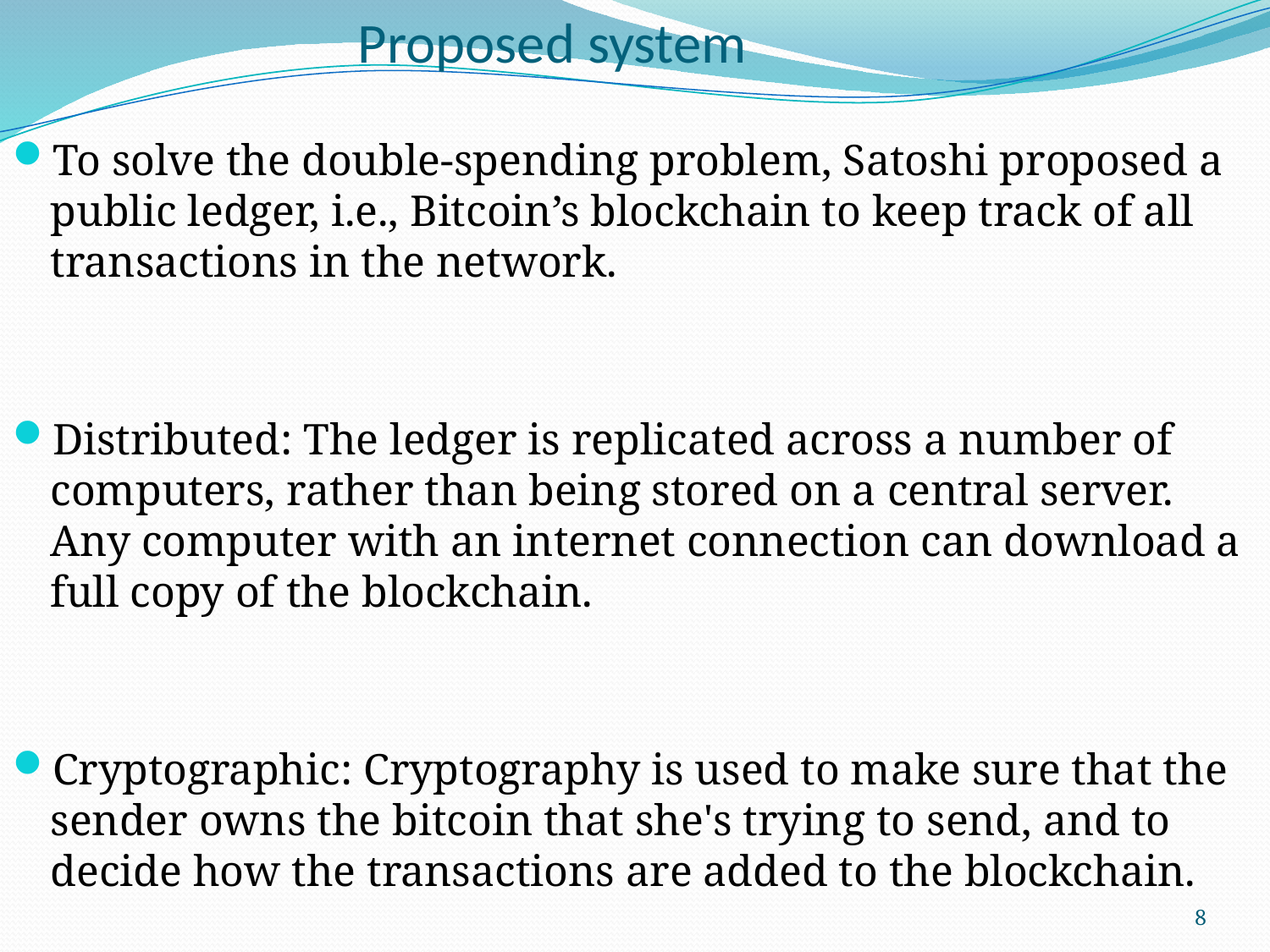

# Proposed system
To solve the double-spending problem, Satoshi proposed a public ledger, i.e., Bitcoin’s blockchain to keep track of all transactions in the network.

Distributed: The ledger is replicated across a number of computers, rather than being stored on a central server. Any computer with an internet connection can download a full copy of the blockchain.

Cryptographic: Cryptography is used to make sure that the sender owns the bitcoin that she's trying to send, and to decide how the transactions are added to the blockchain.

8